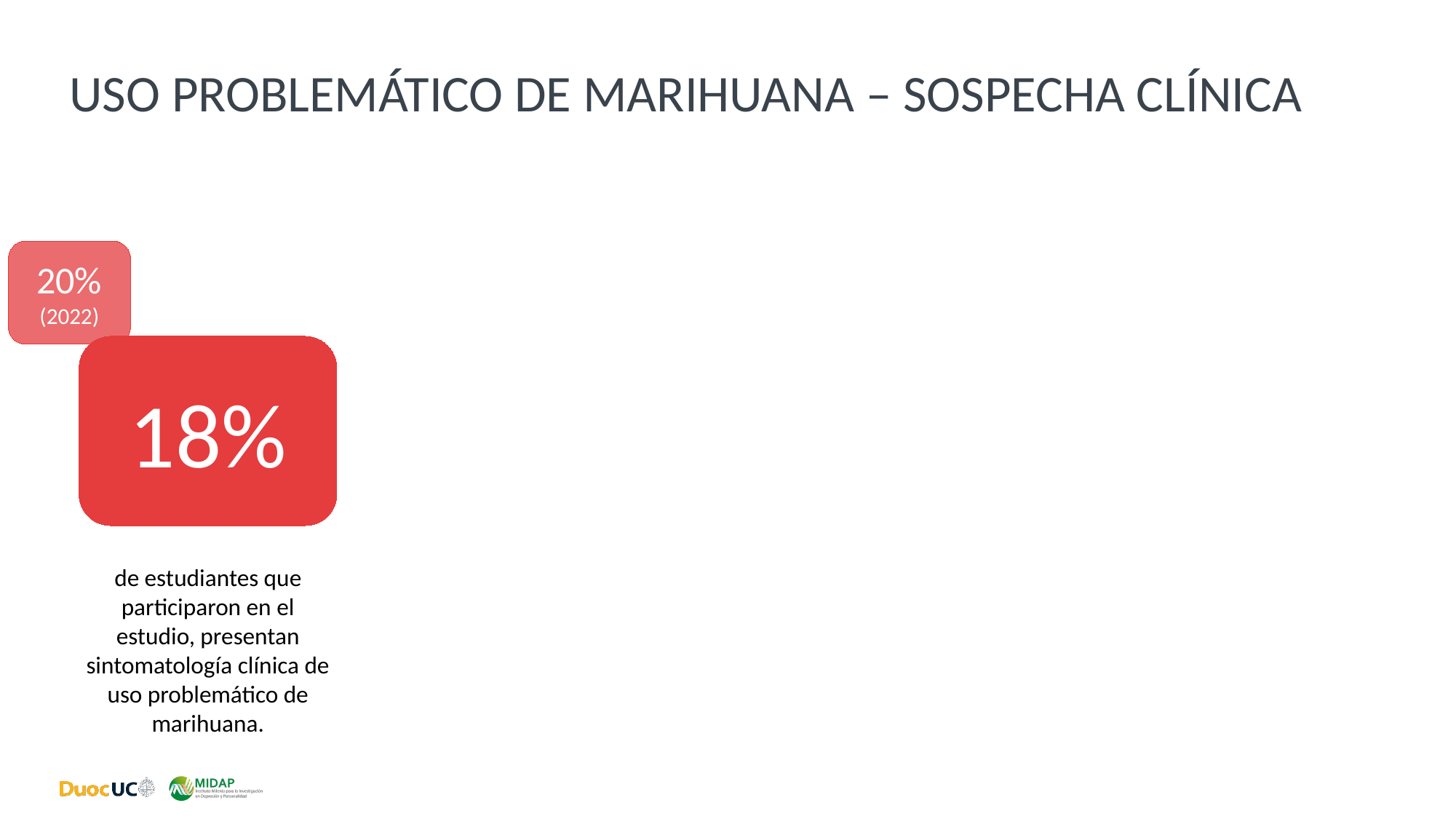

# Uso problemático de marihuana – Sospecha clínica
20%
(2022)
18%
de estudiantes que participaron en el estudio, presentan sintomatología clínica de uso problemático de marihuana.